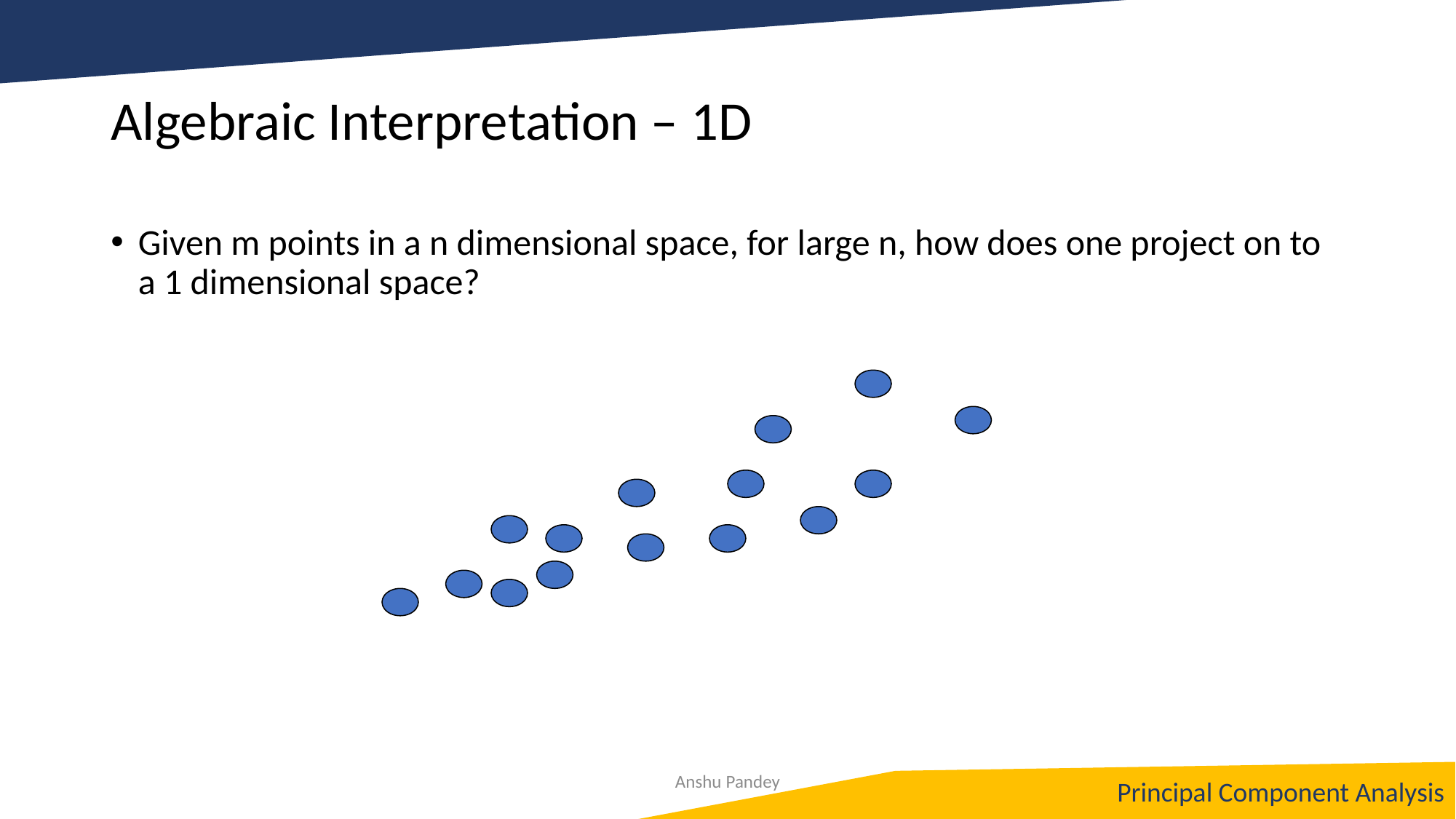

# Algebraic Interpretation – 1D
Given m points in a n dimensional space, for large n, how does one project on to a 1 dimensional space?

                                                                            Principal Component Analysis

Anshu Pandey